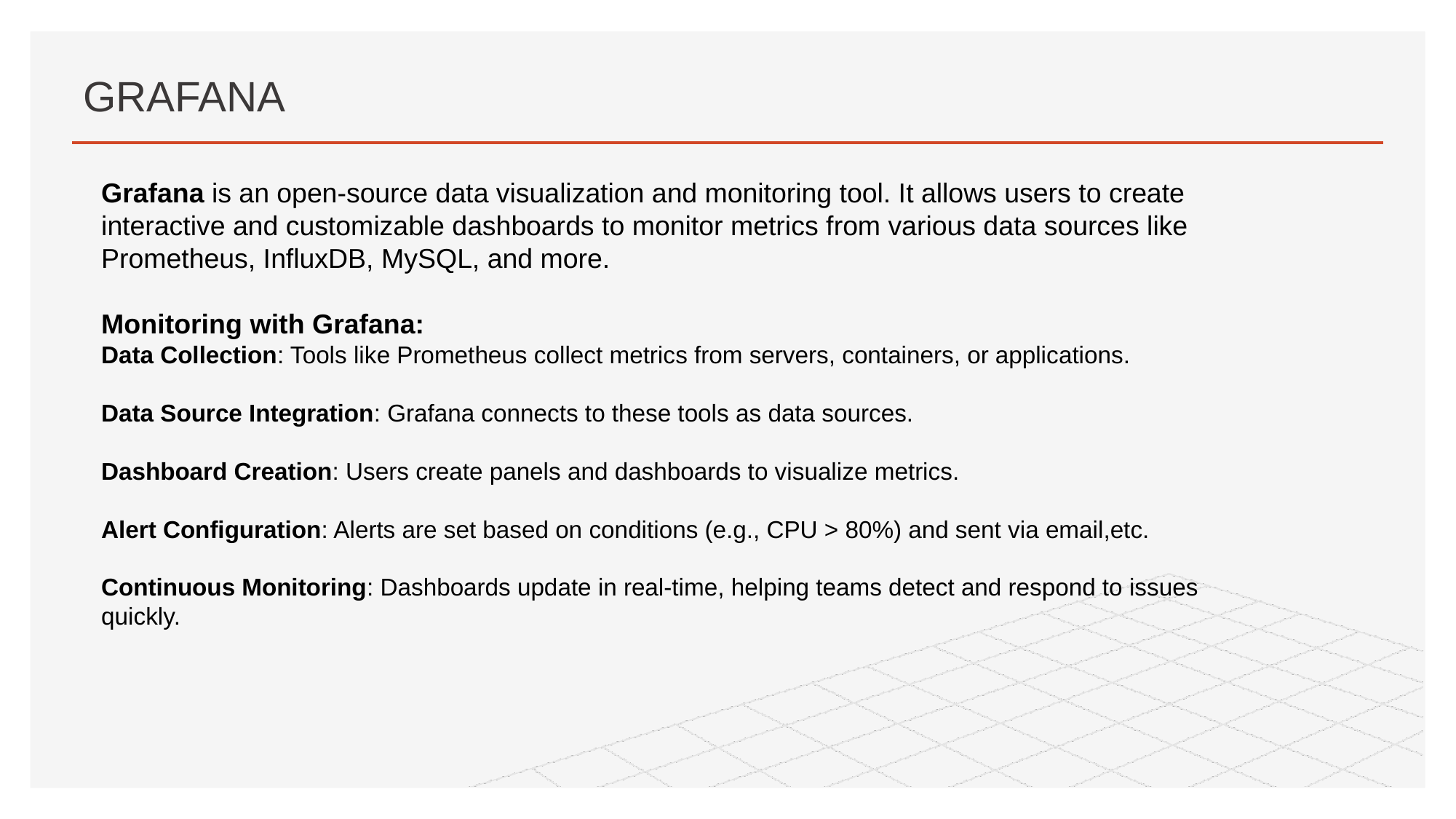

# GRAFANA

Grafana is an open-source data visualization and monitoring tool. It allows users to create interactive and customizable dashboards to monitor metrics from various data sources like Prometheus, InfluxDB, MySQL, and more.

Monitoring with Grafana:
Data Collection: Tools like Prometheus collect metrics from servers, containers, or applications.

Data Source Integration: Grafana connects to these tools as data sources.

Dashboard Creation: Users create panels and dashboards to visualize metrics.

Alert Configuration: Alerts are set based on conditions (e.g., CPU > 80%) and sent via email,etc.

Continuous Monitoring: Dashboards update in real-time, helping teams detect and respond to issues quickly.